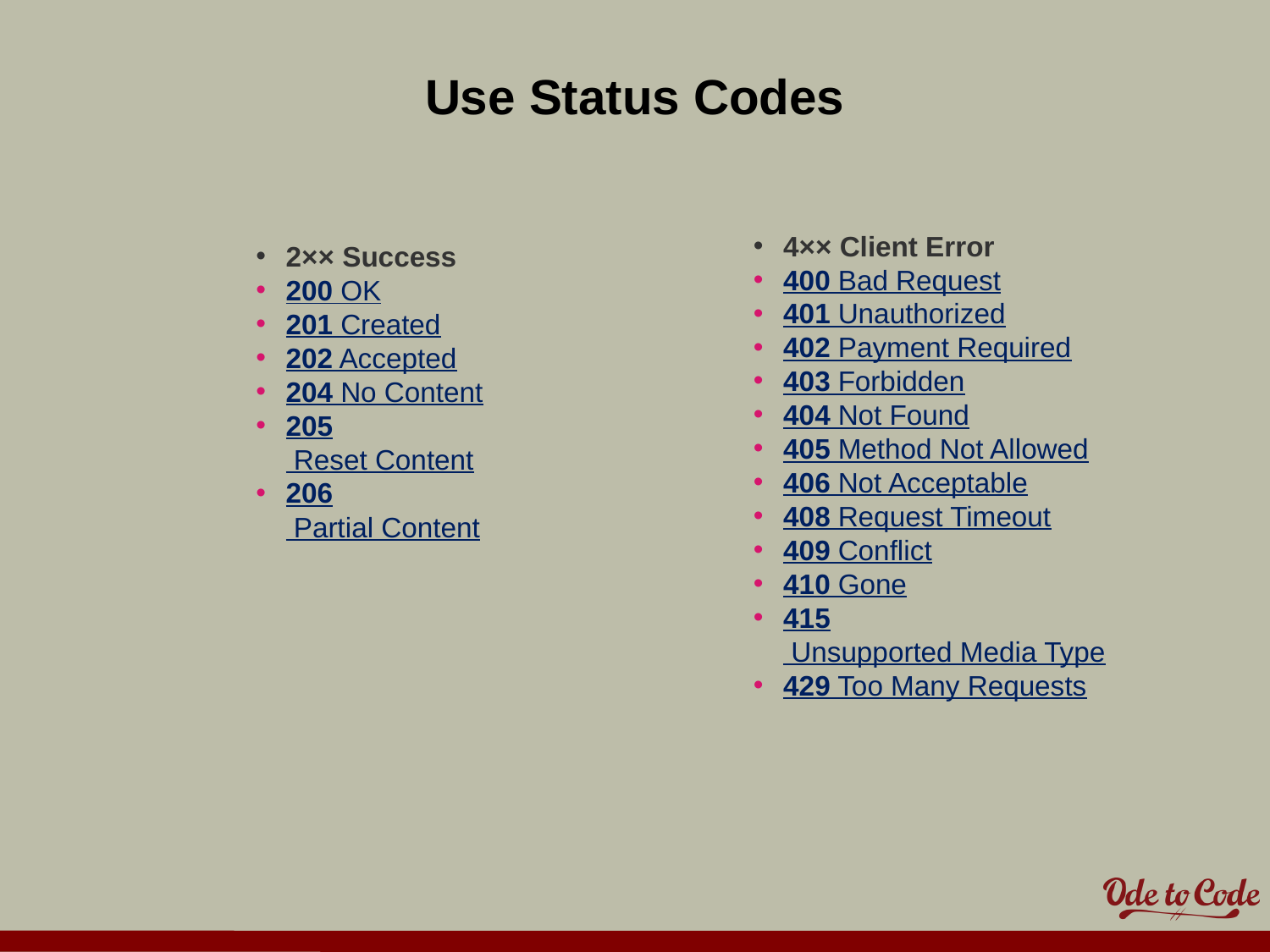

# Use Status Codes
4×× Client Error
400 Bad Request
401 Unauthorized
402 Payment Required
403 Forbidden
404 Not Found
405 Method Not Allowed
406 Not Acceptable
408 Request Timeout
409 Conflict
410 Gone
415 Unsupported Media Type
429 Too Many Requests
2×× Success
200 OK
201 Created
202 Accepted
204 No Content
205 Reset Content
206 Partial Content